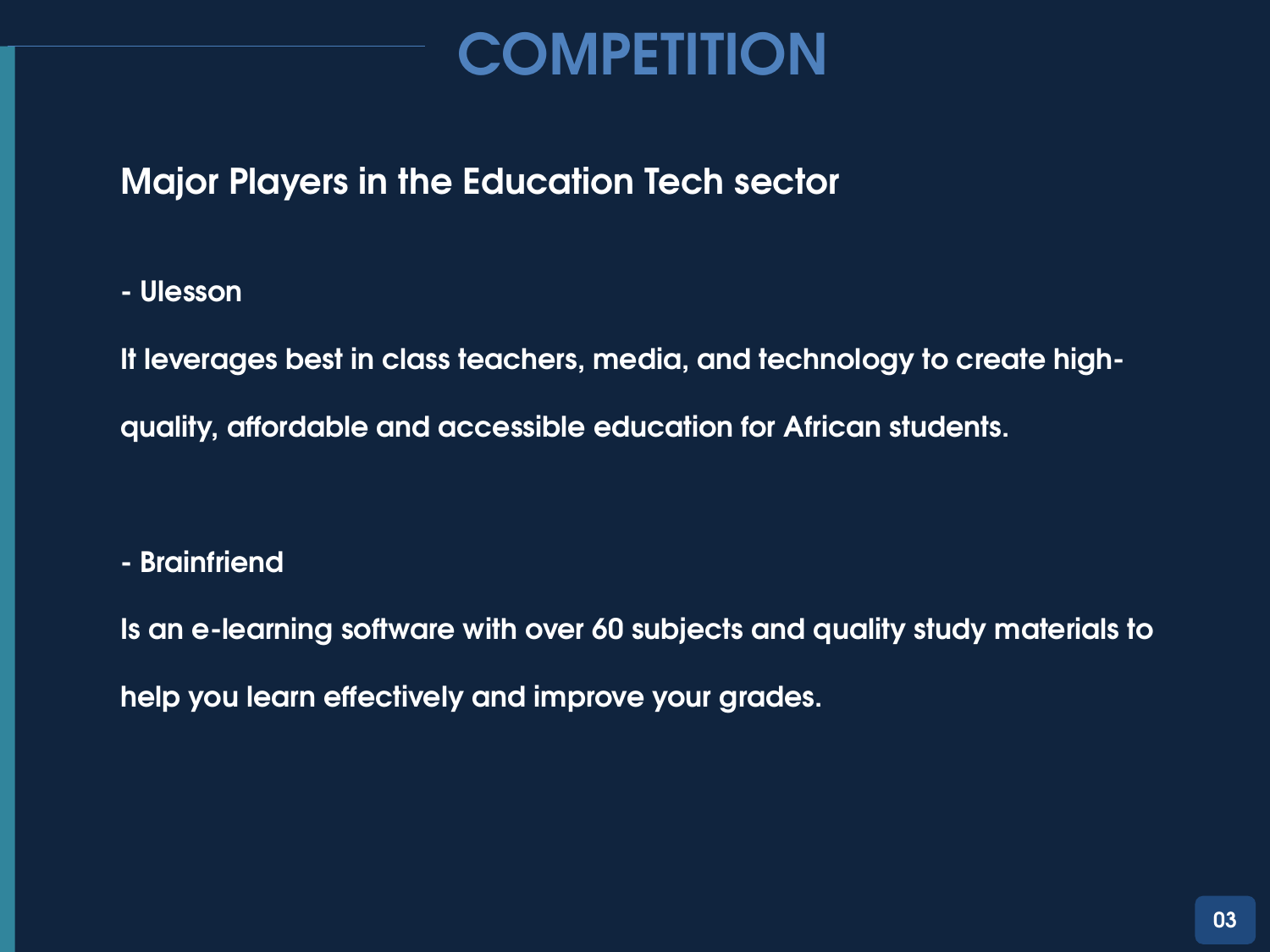

# COMPETITION

Major Players in the Education Tech sector

- Ulesson
It leverages best in class teachers, media, and technology to create high-quality, affordable and accessible education for African students.

- Brainfriend
Is an e-learning software with over 60 subjects and quality study materials to help you learn effectively and improve your grades.

03